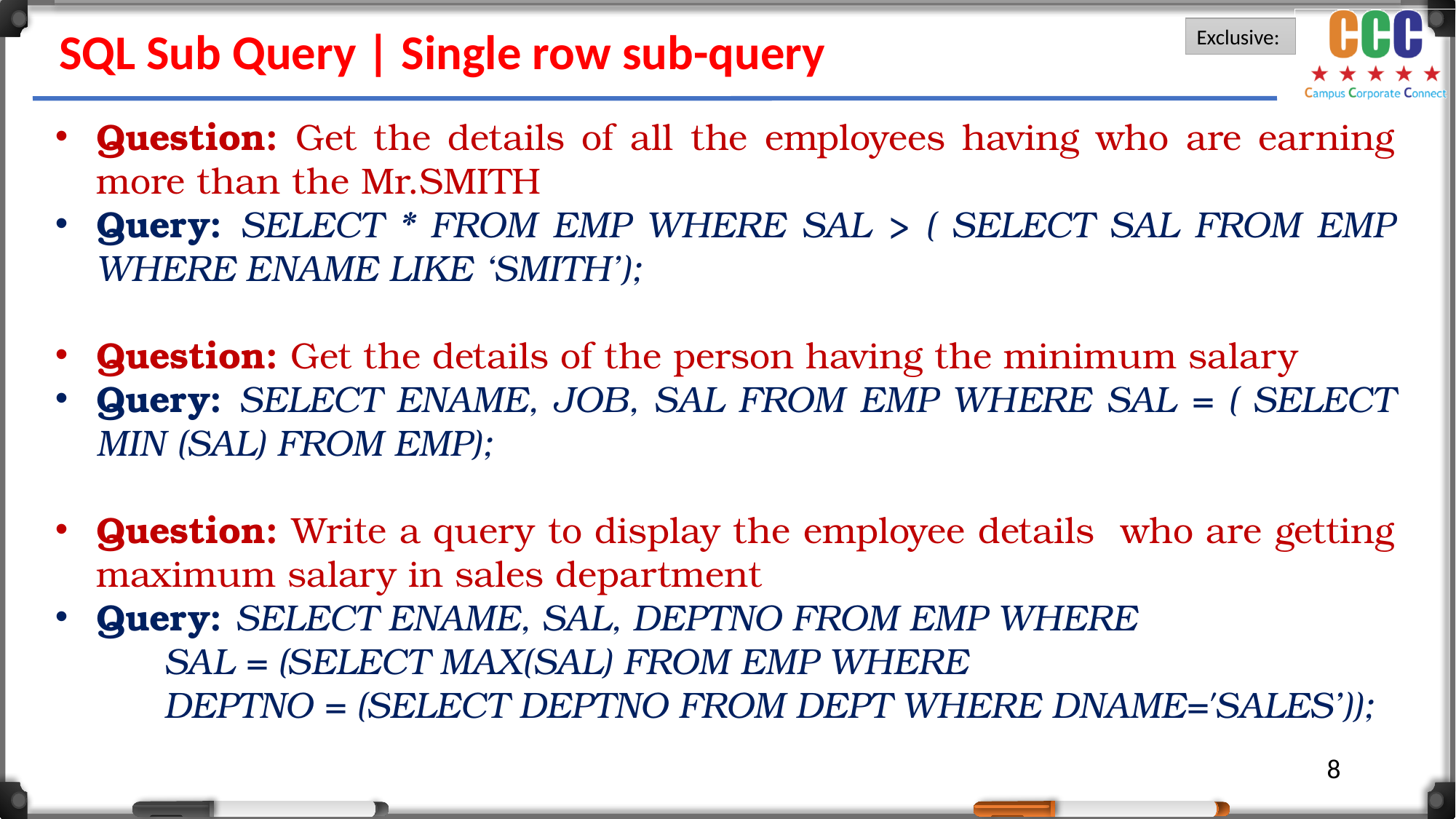

SQL Sub Query | Single row sub-query
Question: Get the details of all the employees having who are earning more than the Mr.SMITH
Query: SELECT * FROM EMP WHERE SAL > ( SELECT SAL FROM EMP WHERE ENAME LIKE ‘SMITH’);

Question: Get the details of the person having the minimum salary
Query: SELECT ENAME, JOB, SAL FROM EMP WHERE SAL = ( SELECT MIN (SAL) FROM EMP);

Question: Write a query to display the employee details  who are getting maximum salary in sales department
Query: SELECT ENAME, SAL, DEPTNO FROM EMP WHERE
	SAL = (SELECT MAX(SAL) FROM EMP WHERE
	DEPTNO = (SELECT DEPTNO FROM DEPT WHERE DNAME='SALES’));